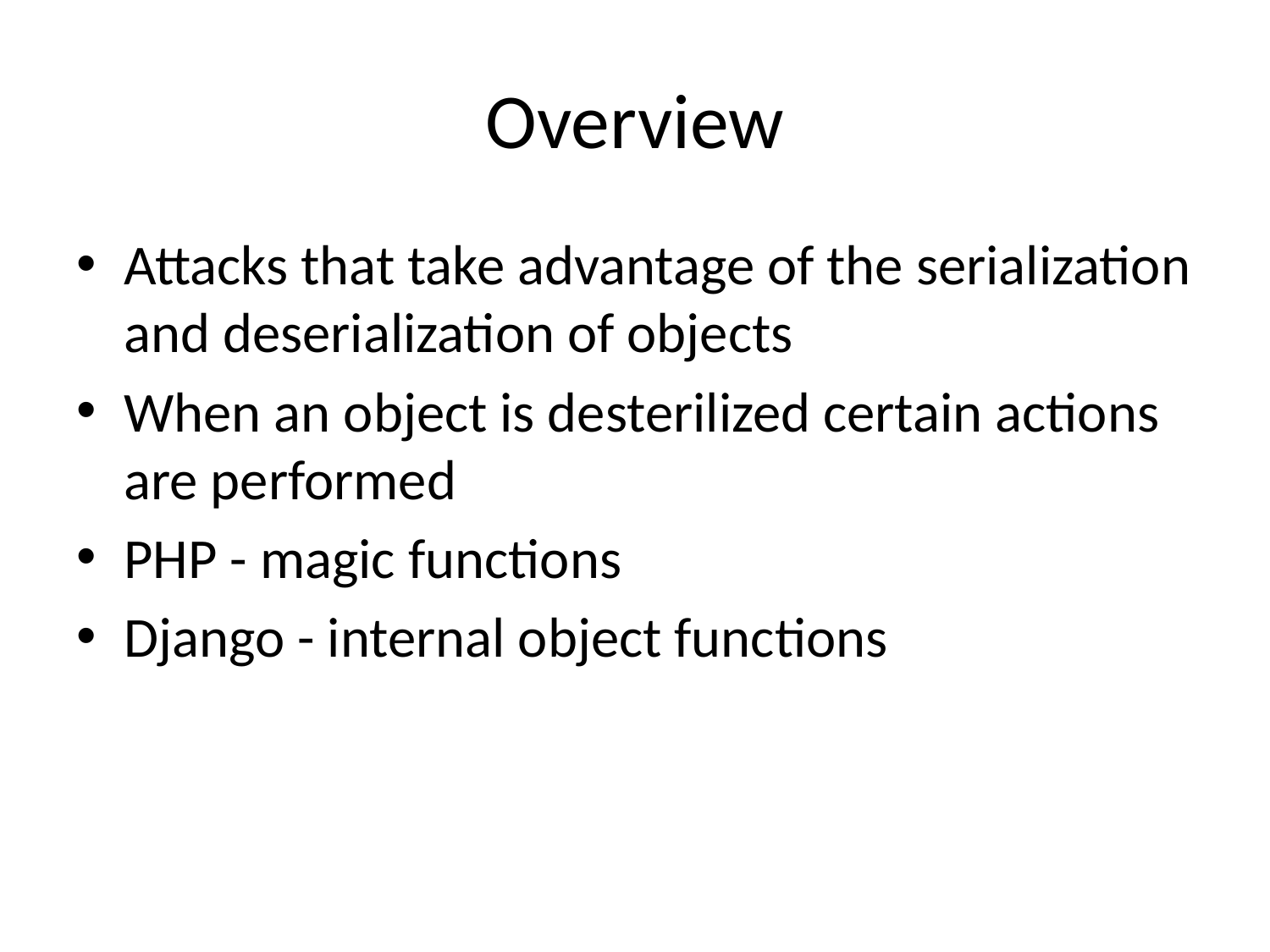

# Overview
Attacks that take advantage of the serialization and deserialization of objects
When an object is desterilized certain actions are performed
PHP - magic functions
Django - internal object functions